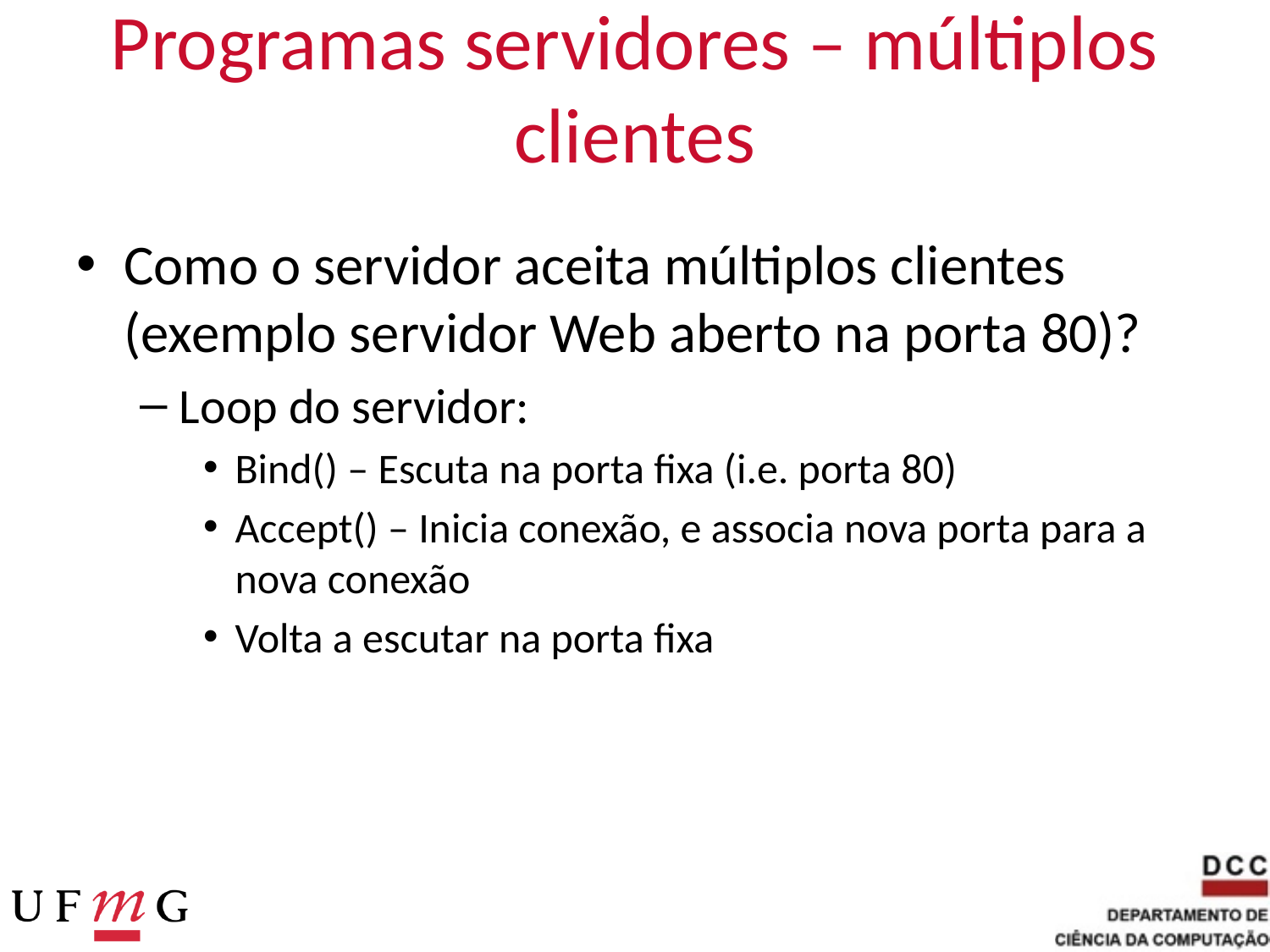

# Programas servidores – múltiplos clientes
Como o servidor aceita múltiplos clientes (exemplo servidor Web aberto na porta 80)?
Loop do servidor:
Bind() – Escuta na porta fixa (i.e. porta 80)
Accept() – Inicia conexão, e associa nova porta para a nova conexão
Volta a escutar na porta fixa